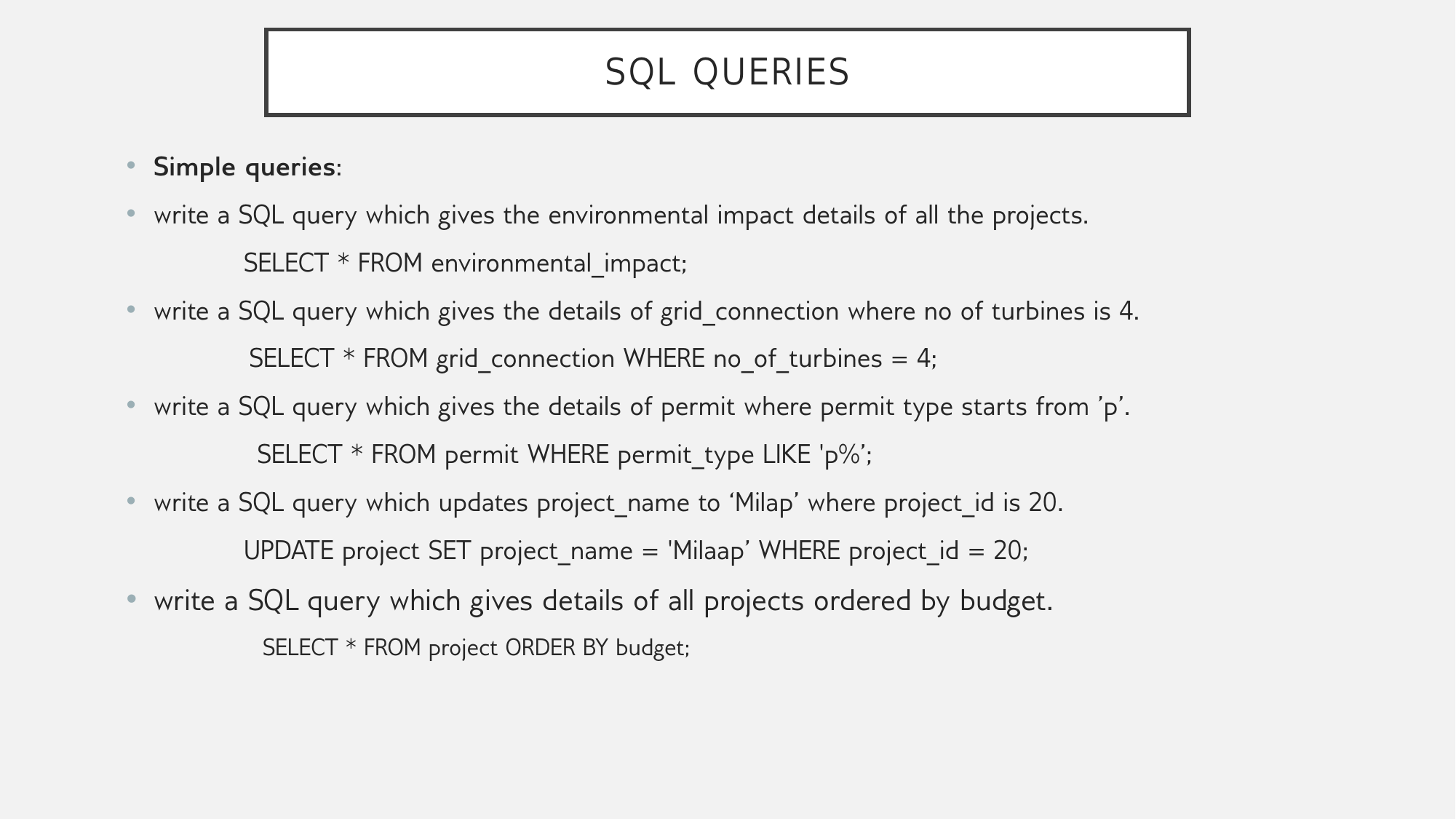

# SQL QUERIES
Simple queries:
write a SQL query which gives the environmental impact details of all the projects.
    	 SELECT * FROM environmental_impact;
write a SQL query which gives the details of grid_connection where no of turbines is 4.
               SELECT * FROM grid_connection WHERE no_of_turbines = 4;
write a SQL query which gives the details of permit where permit type starts from ’p’.
                SELECT * FROM permit WHERE permit_type LIKE 'p%’;
write a SQL query which updates project_name to ‘Milap’ where project_id is 20.
           UPDATE project SET project_name = 'Milaap’ WHERE project_id = 20;
write a SQL query which gives details of all projects ordered by budget.
	SELECT * FROM project ORDER BY budget;